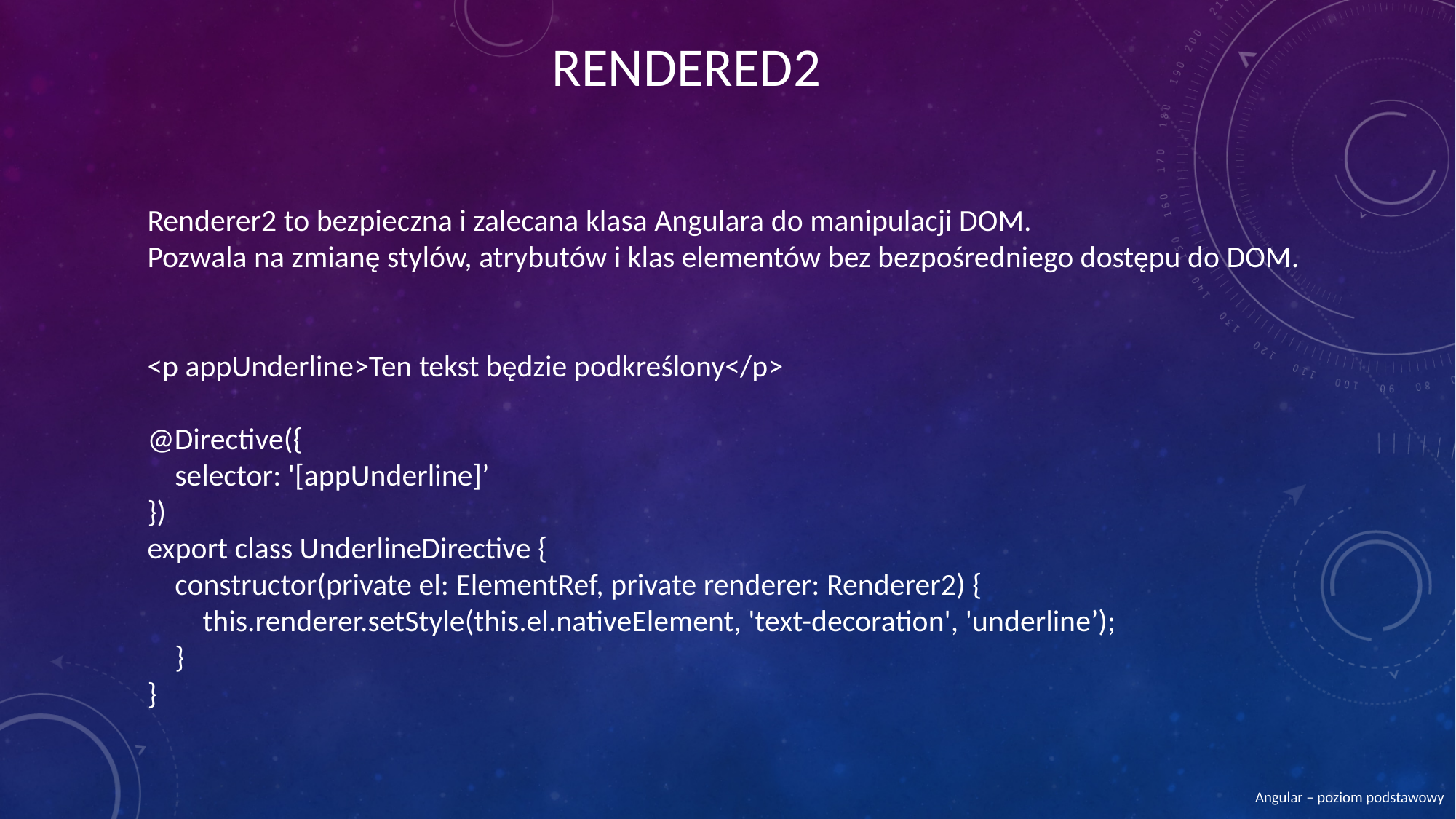

# rendered2
Renderer2 to bezpieczna i zalecana klasa Angulara do manipulacji DOM.
Pozwala na zmianę stylów, atrybutów i klas elementów bez bezpośredniego dostępu do DOM.

<p appUnderline>Ten tekst będzie podkreślony</p>

@Directive({
    selector: '[appUnderline]’
})
export class UnderlineDirective {
    constructor(private el: ElementRef, private renderer: Renderer2) {
        this.renderer.setStyle(this.el.nativeElement, 'text-decoration', 'underline’);
    }
}

Angular – poziom podstawowy